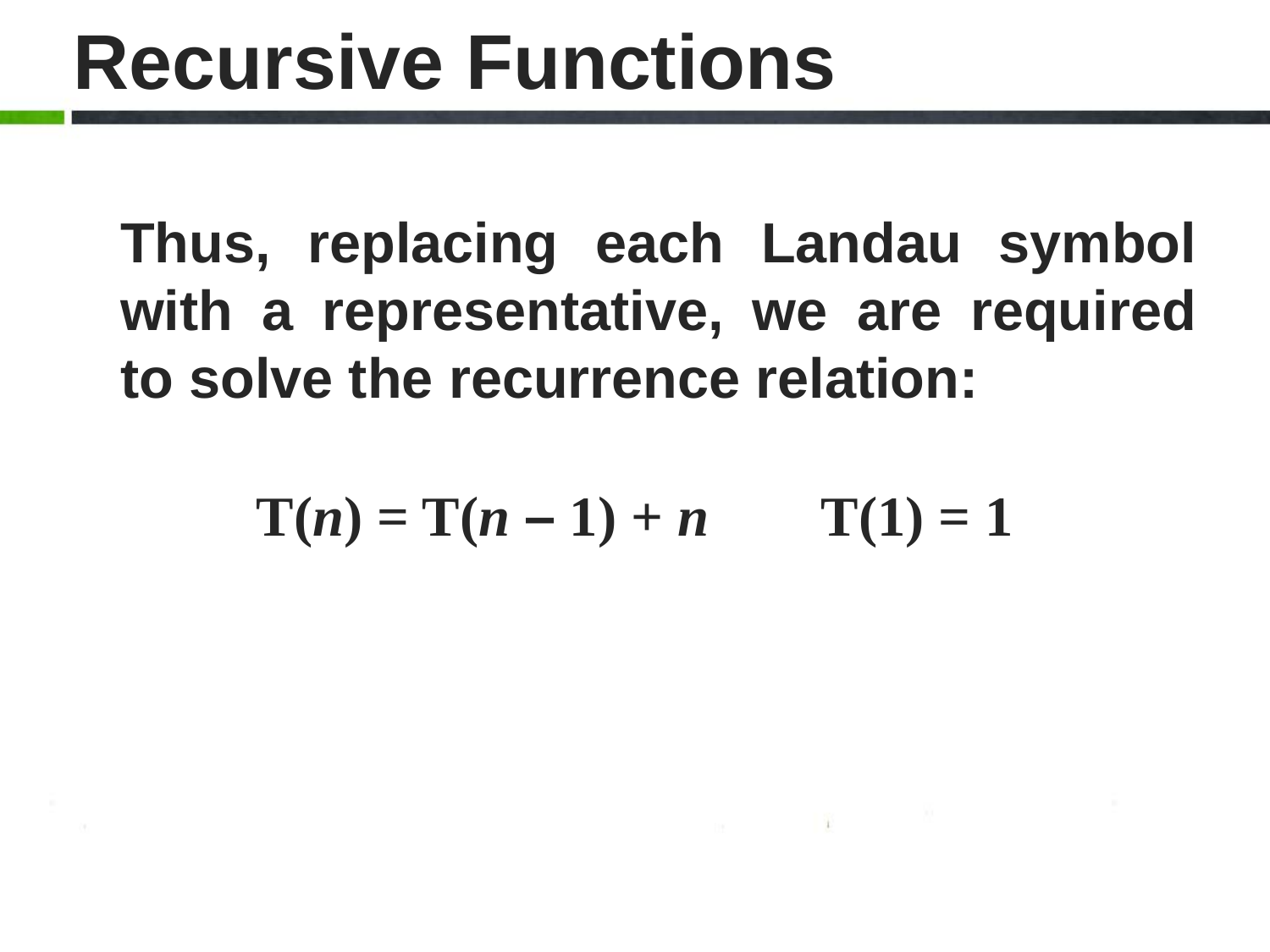

# Recursive Functions
	Thus, replacing each Landau symbol with a representative, we are required to solve the recurrence relation:

T(n) = T(n – 1) + n        T(1) = 1